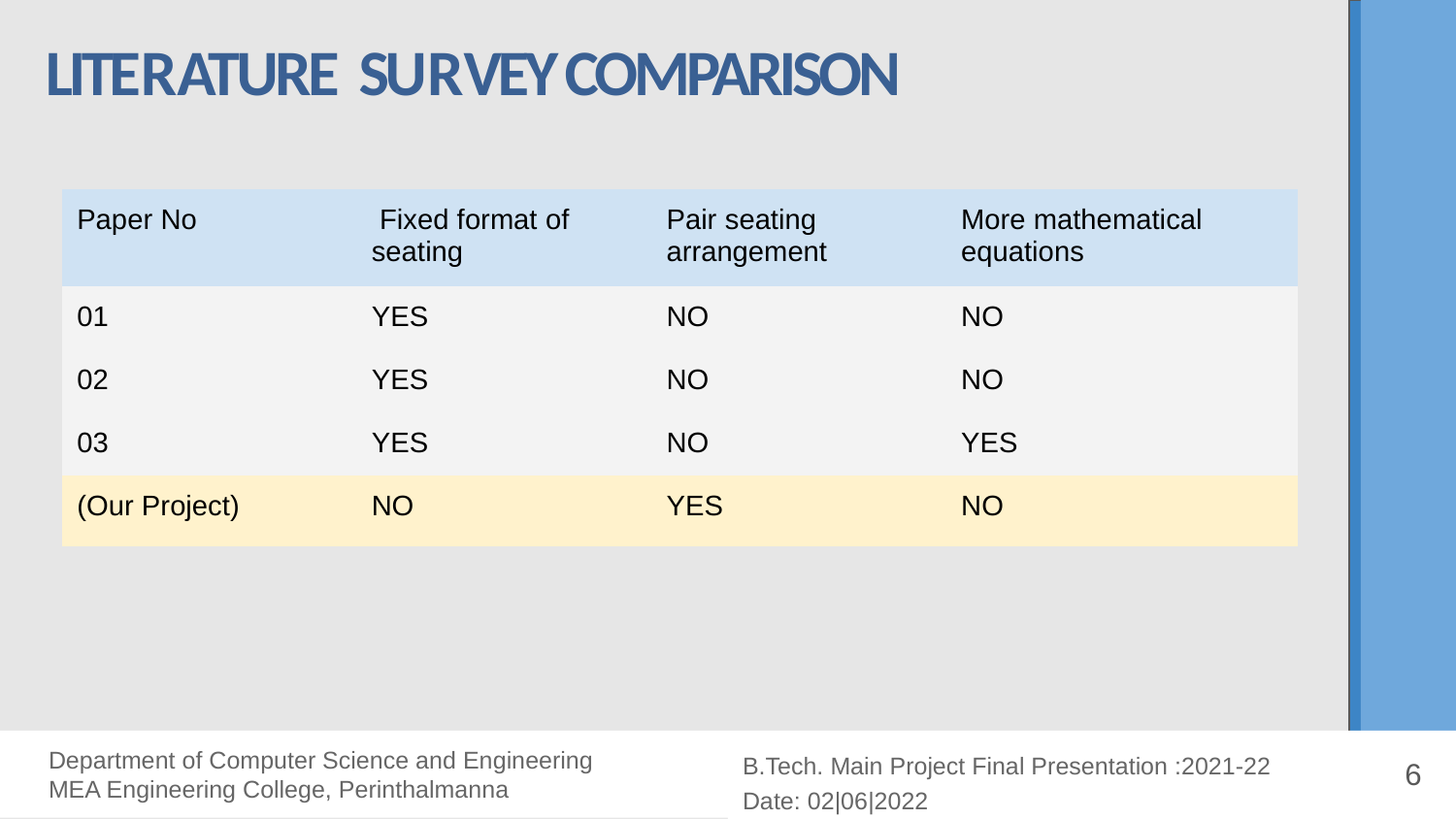

LITERATURE SURVEY COMPARISON

| Paper No | Fixed format of seating | Pair seating arrangement | More mathematical equations |
| --- | --- | --- | --- |
| 01 | YES | NO | NO |
| 02 | YES | NO | NO |
| 03 | YES | NO | YES |
| (Our Project) | NO | YES | NO |

     Department of Computer Science and Engineering
     MEA Engineering College, Perinthalmanna
B.Tech. Main Project Final Presentation :2021-22
Date: 02|06|2022
6